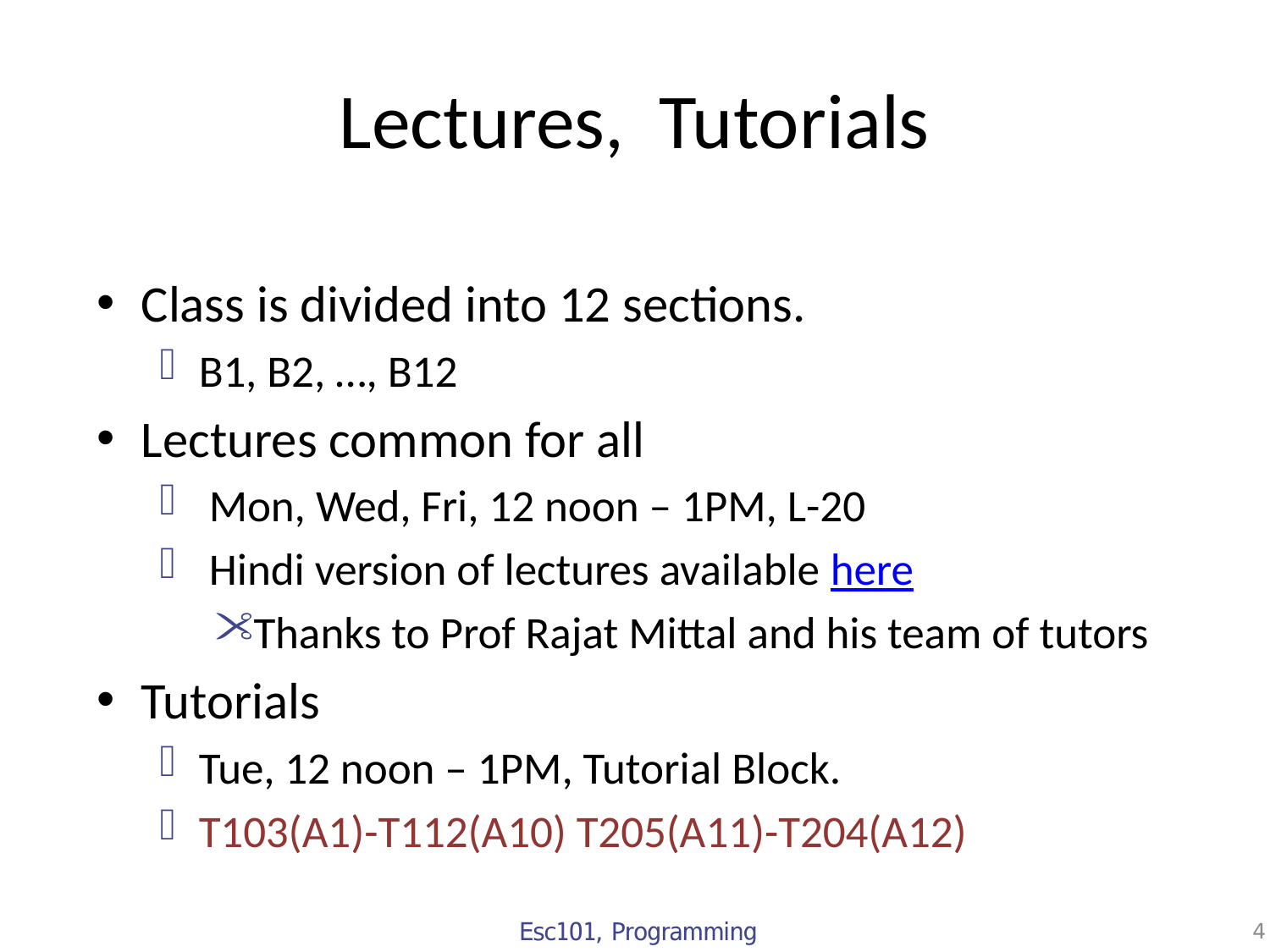

# Lectures,  Tutorials
Class is divided into 12 sections.
B1, B2, …, B12
Lectures common for all
 Mon, Wed, Fri, 12 noon – 1PM, L-20
 Hindi version of lectures available here
Thanks to Prof Rajat Mittal and his team of tutors
Tutorials
Tue, 12 noon – 1PM, Tutorial Block.
T103(A1)-T112(A10) T205(A11)-T204(A12)
Esc101, Programming
4